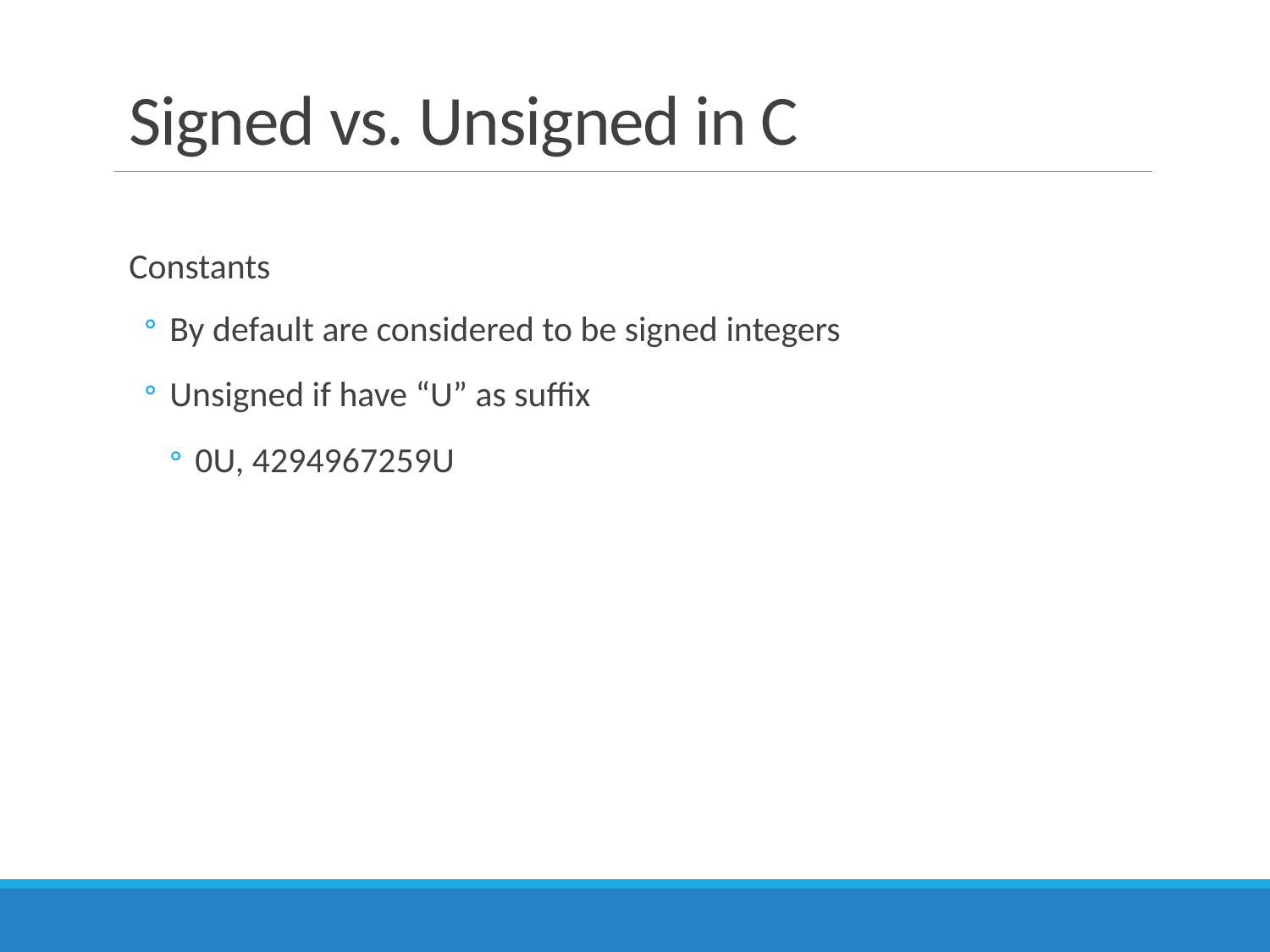

# Signed vs. Unsigned in C
Constants
By default are considered to be signed integers
Unsigned if have “U” as suffix
0U, 4294967259U